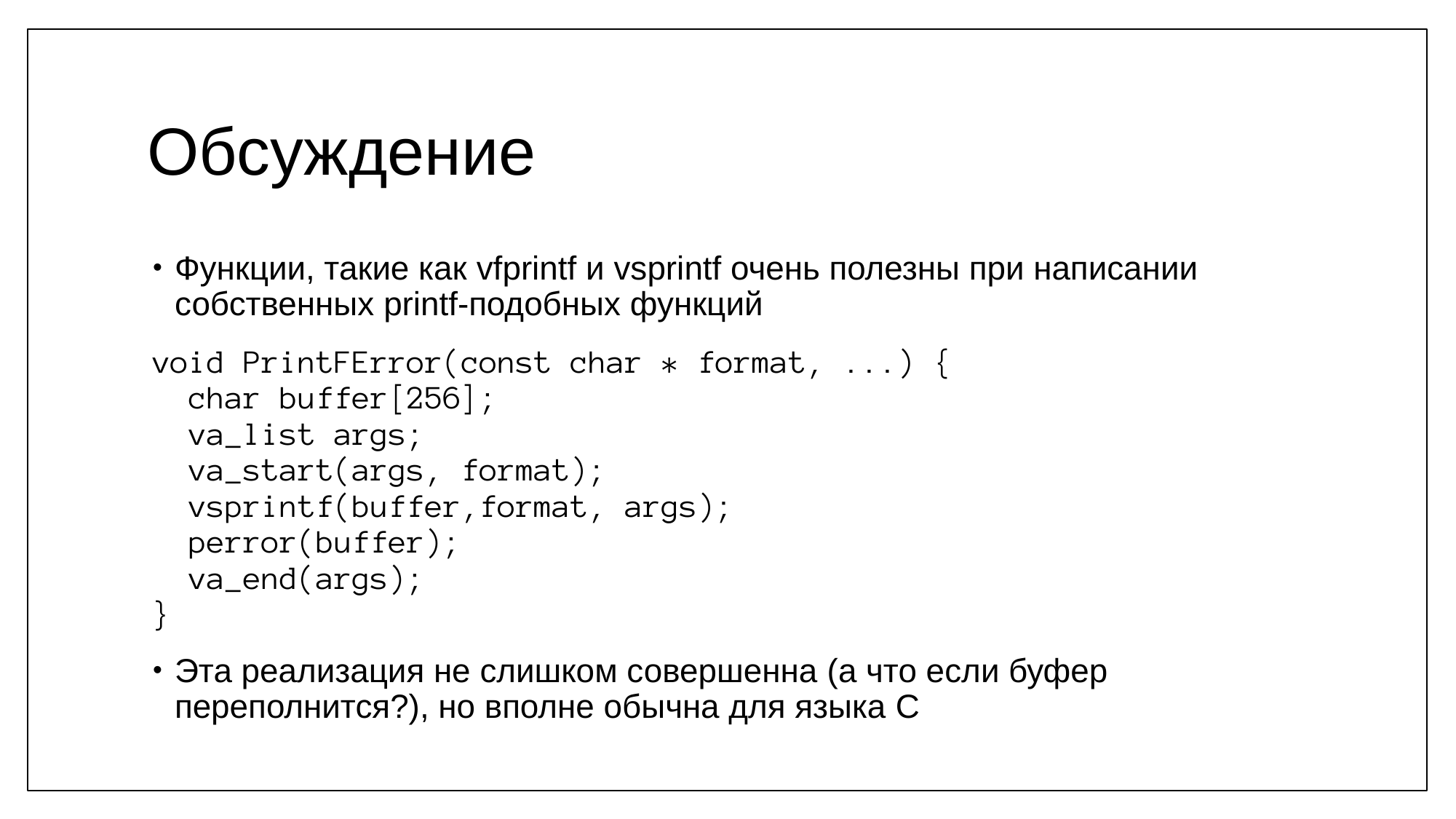

# Обсуждение
Функции, такие как vfprintf и vsprintf очень полезны при написании собственных printf-подобных функций
void PrintFError(const char * format, ...) {
  char buffer[256];
  va_list args;
  va_start(args, format);
  vsprintf(buffer,format, args);
  perror(buffer);
  va_end(args);
}
Эта реализация не слишком совершенна (а что если буфер переполнится?), но вполне обычна для языка C